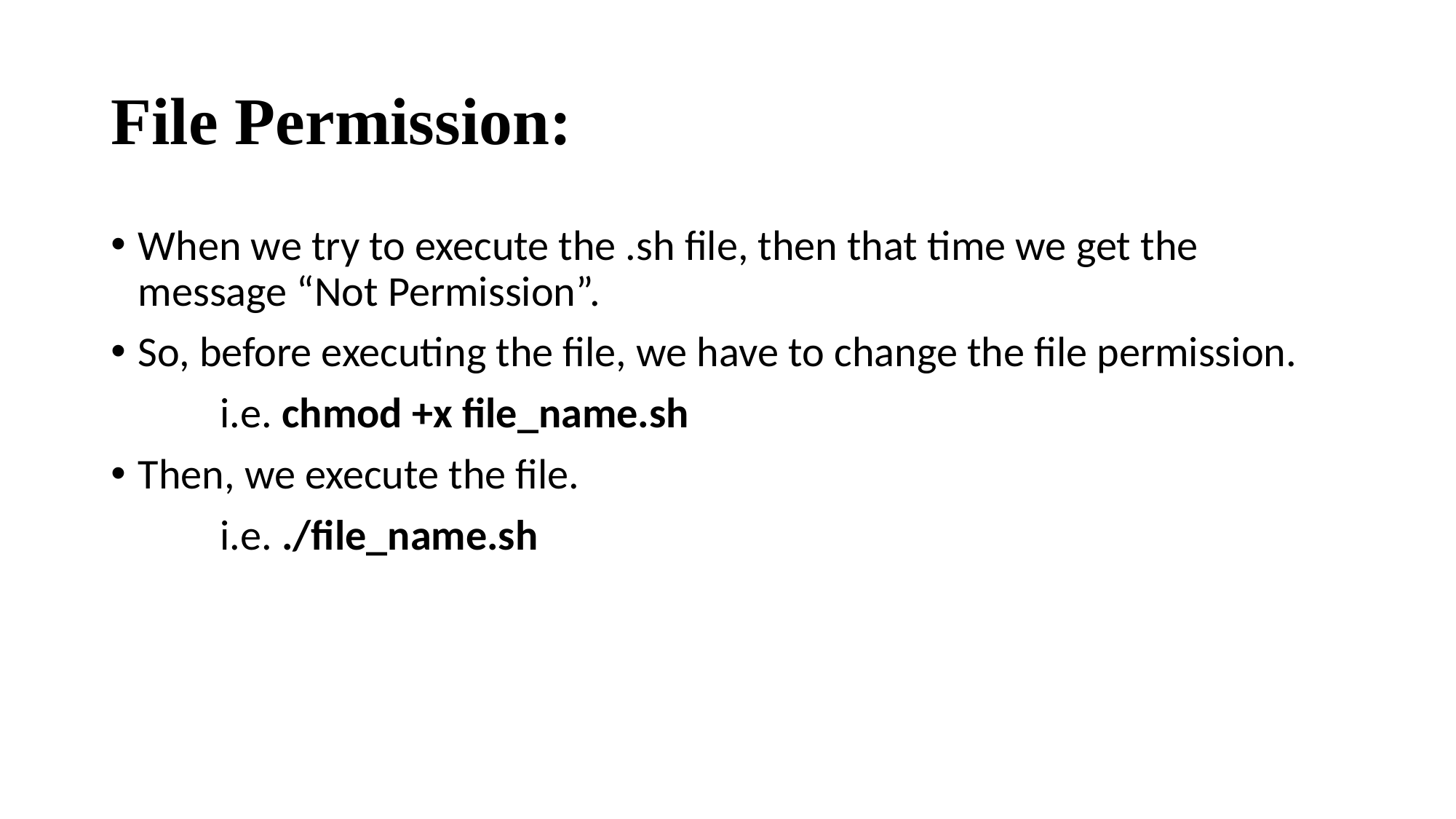

# File Permission:
When we try to execute the .sh file, then that time we get the message “Not Permission”.
So, before executing the file, we have to change the file permission.
	i.e. chmod +x file_name.sh
Then, we execute the file.
	i.e. ./file_name.sh